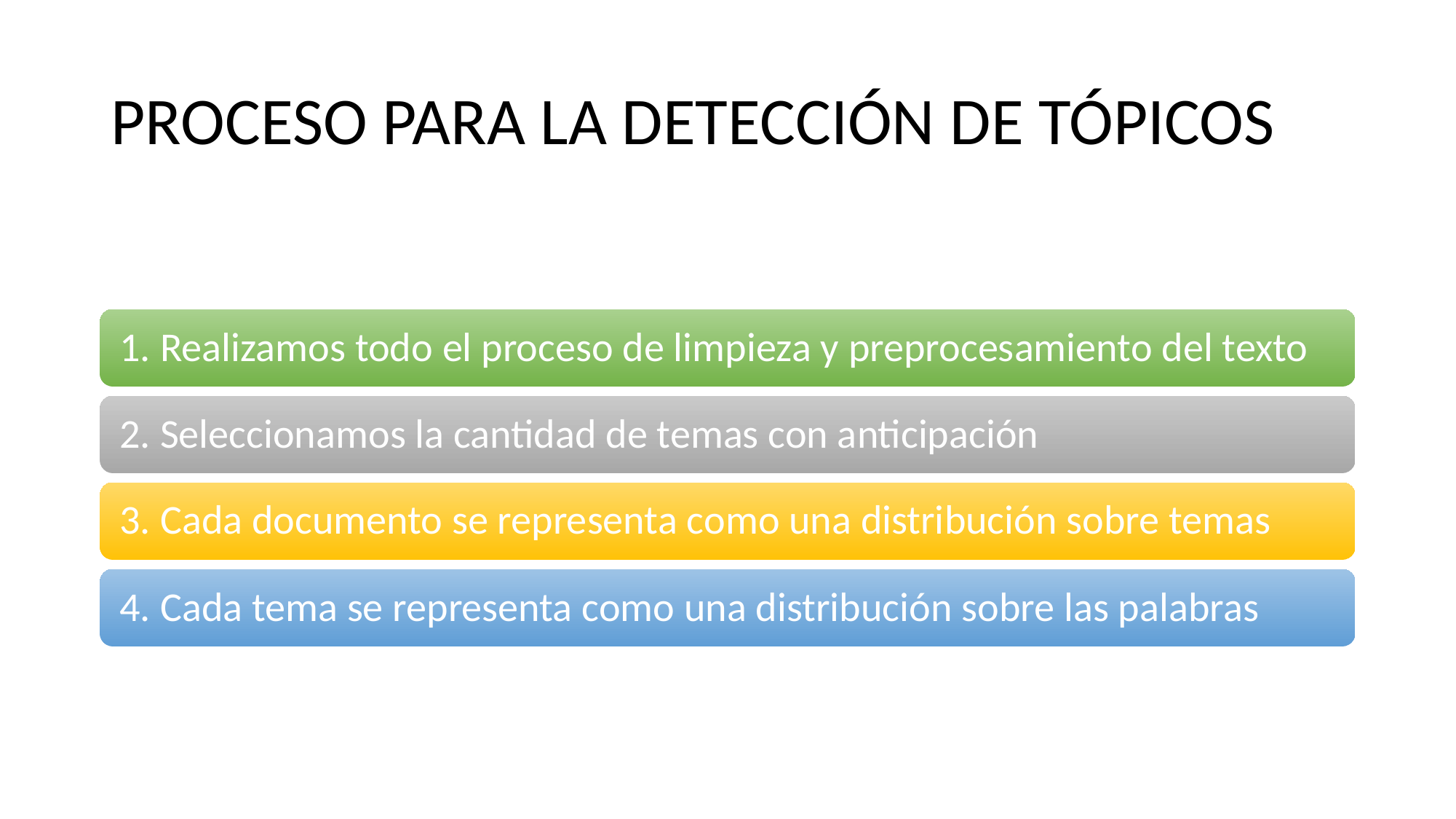

# PROCESO PARA LA DETECCIÓN DE TÓPICOS
1. Realizamos todo el proceso de limpieza y preprocesamiento del texto
2. Seleccionamos la cantidad de temas con anticipación
3. Cada documento se representa como una distribución sobre temas
4. Cada tema se representa como una distribución sobre las palabras